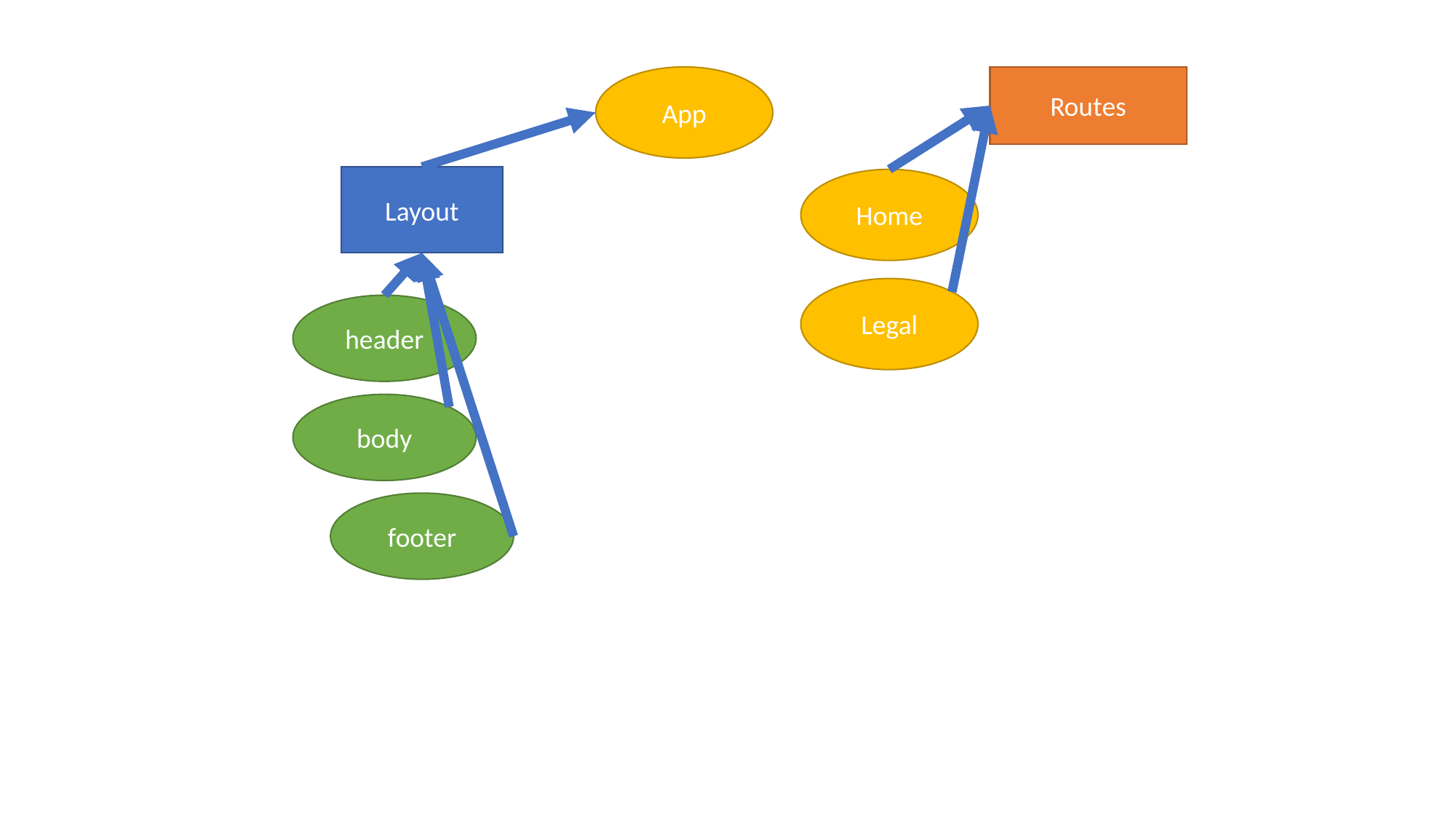

App
Routes
Layout
Home
Legal
header
body
footer